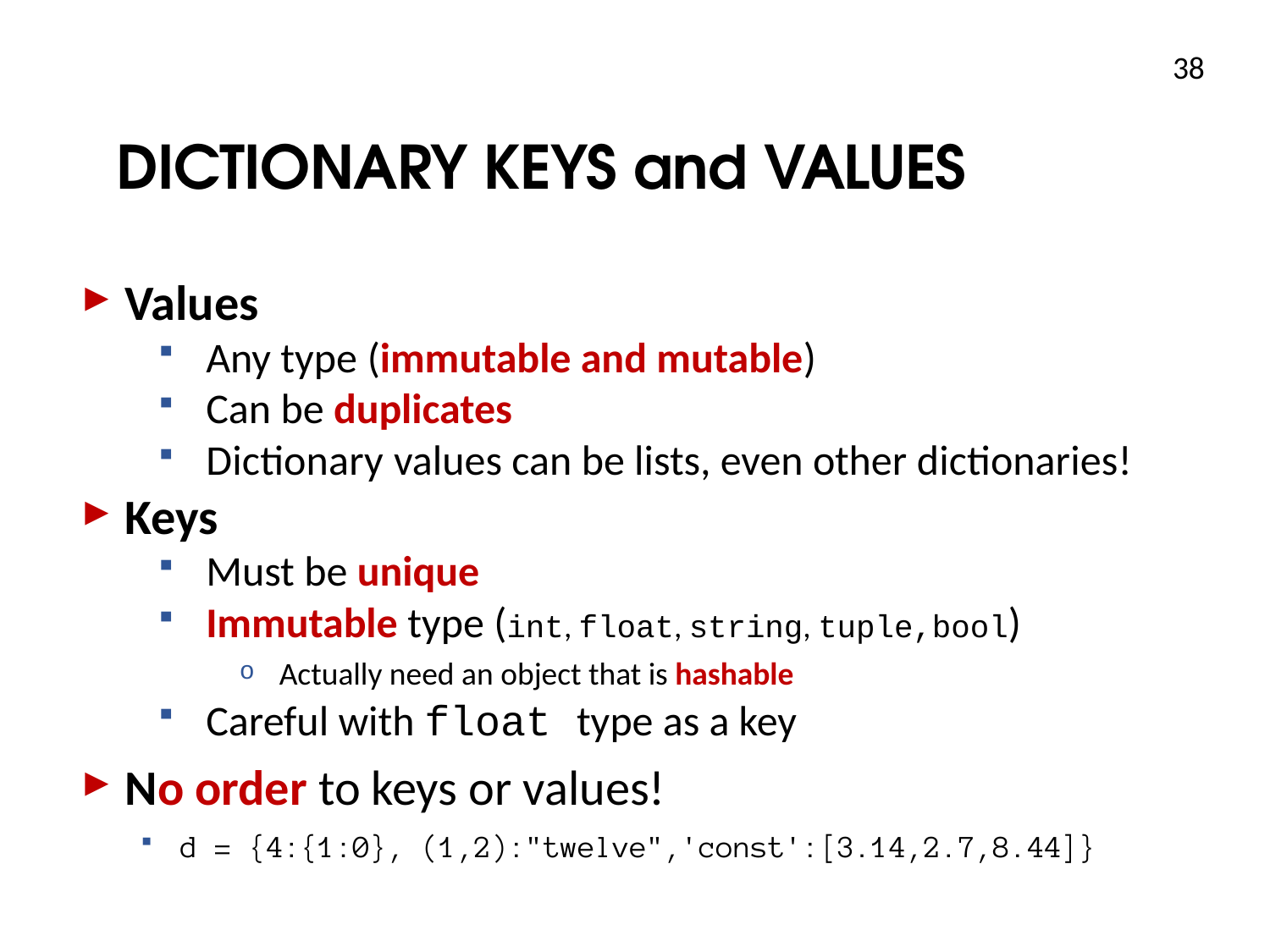

38
# DICTIONARY KEYS and VALUES
Values
Any type (immutable and mutable)
Can be duplicates
Dictionary values can be lists, even other dictionaries!
Keys
Must be unique
Immutable type (int, float, string, tuple,bool)
Actually need an object that is hashable
Careful with float type as a key
No order to keys or values!
d = {4:{1:0}, (1,2):"twelve",'const':[3.14,2.7,8.44]}
38